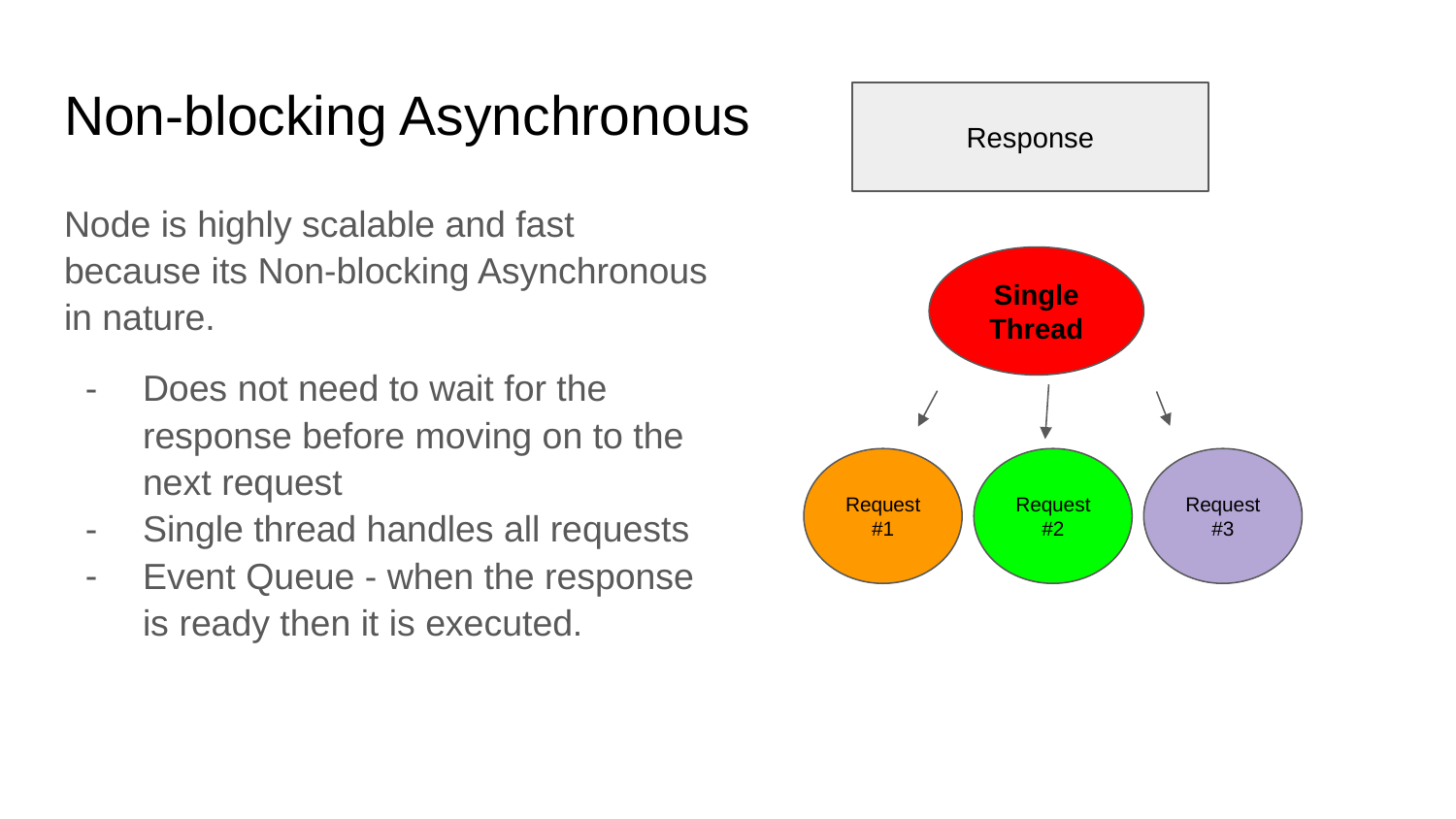

# Non-blocking Asynchronous
Response
Node is highly scalable and fast because its Non-blocking Asynchronous in nature.
Does not need to wait for the response before moving on to the next request
Single thread handles all requests
Event Queue - when the response is ready then it is executed.

Single
Thread
Request
#1
Request
#2
Request
#3